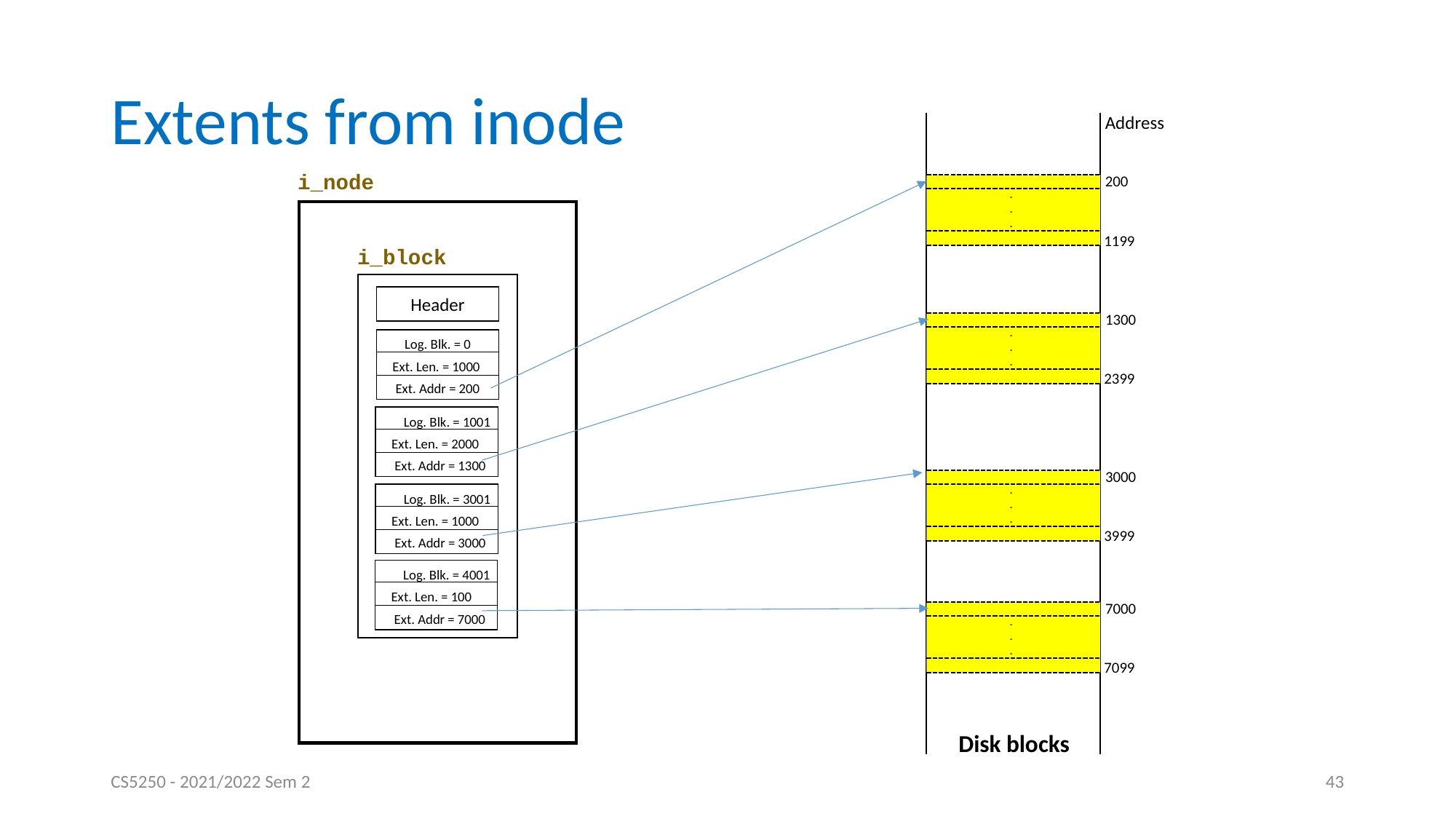

# Extents from inode
Address
i_node
200

.
.
.
1199

i_block

Header
1300

.
.
.
2399

Log. Blk. = 0
Ext. Len. = 1000
Ext. Addr = 200

Log. Blk. = 1001
Ext. Len. = 2000
Ext. Addr = 1300
3000

.
.
.
3999

Log. Blk. = 3001
Ext. Len. = 1000
Ext. Addr = 3000

Log. Blk. = 4001
Ext. Len. = 100
Ext. Addr = 7000
7000

.
.
.
7099
Disk blocks
CS5250 - 2021/2022 Sem 2
43